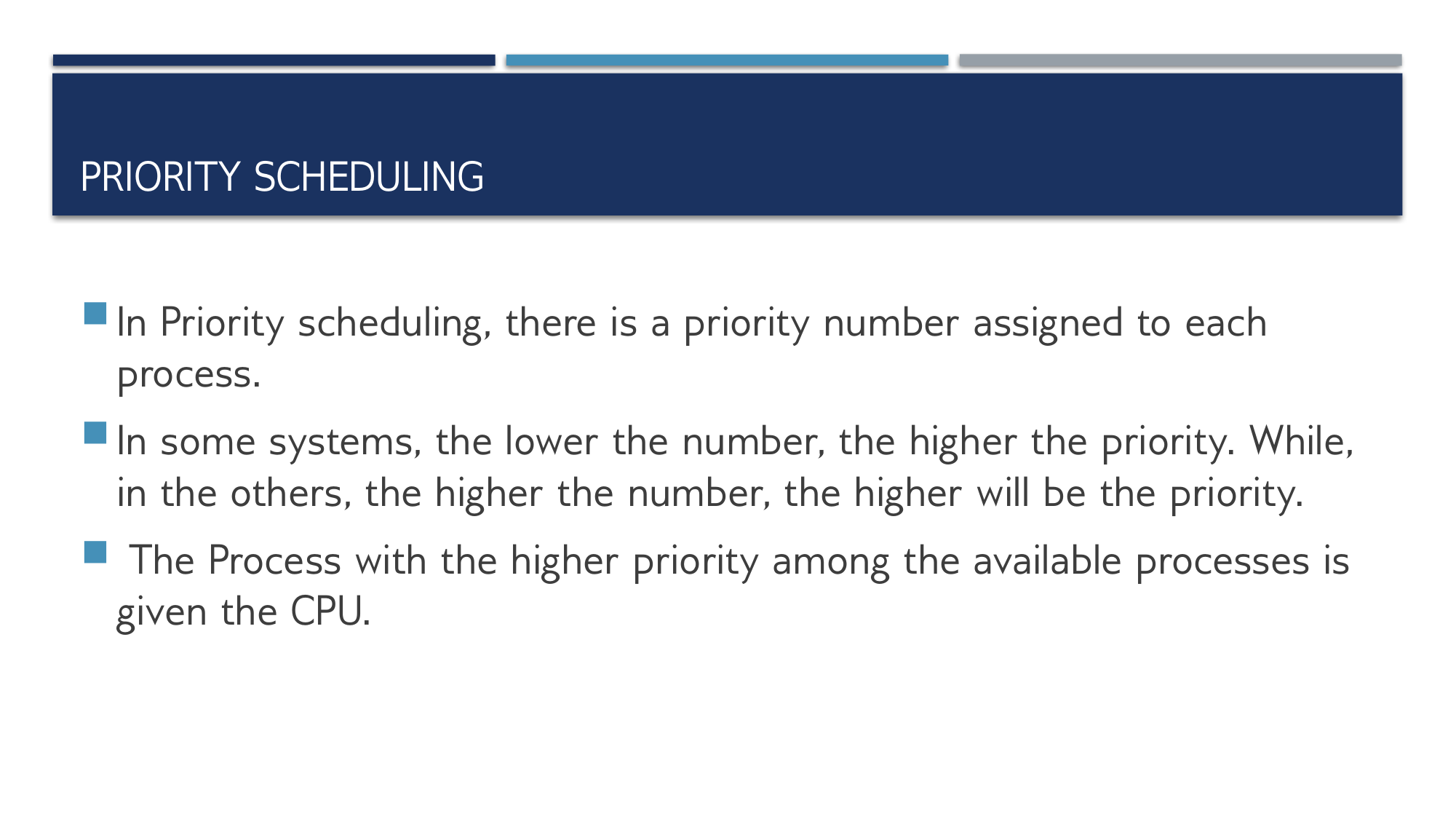

# Priority scheduling
In Priority scheduling, there is a priority number assigned to each process.
In some systems, the lower the number, the higher the priority. While, in the others, the higher the number, the higher will be the priority.
 The Process with the higher priority among the available processes is given the CPU.